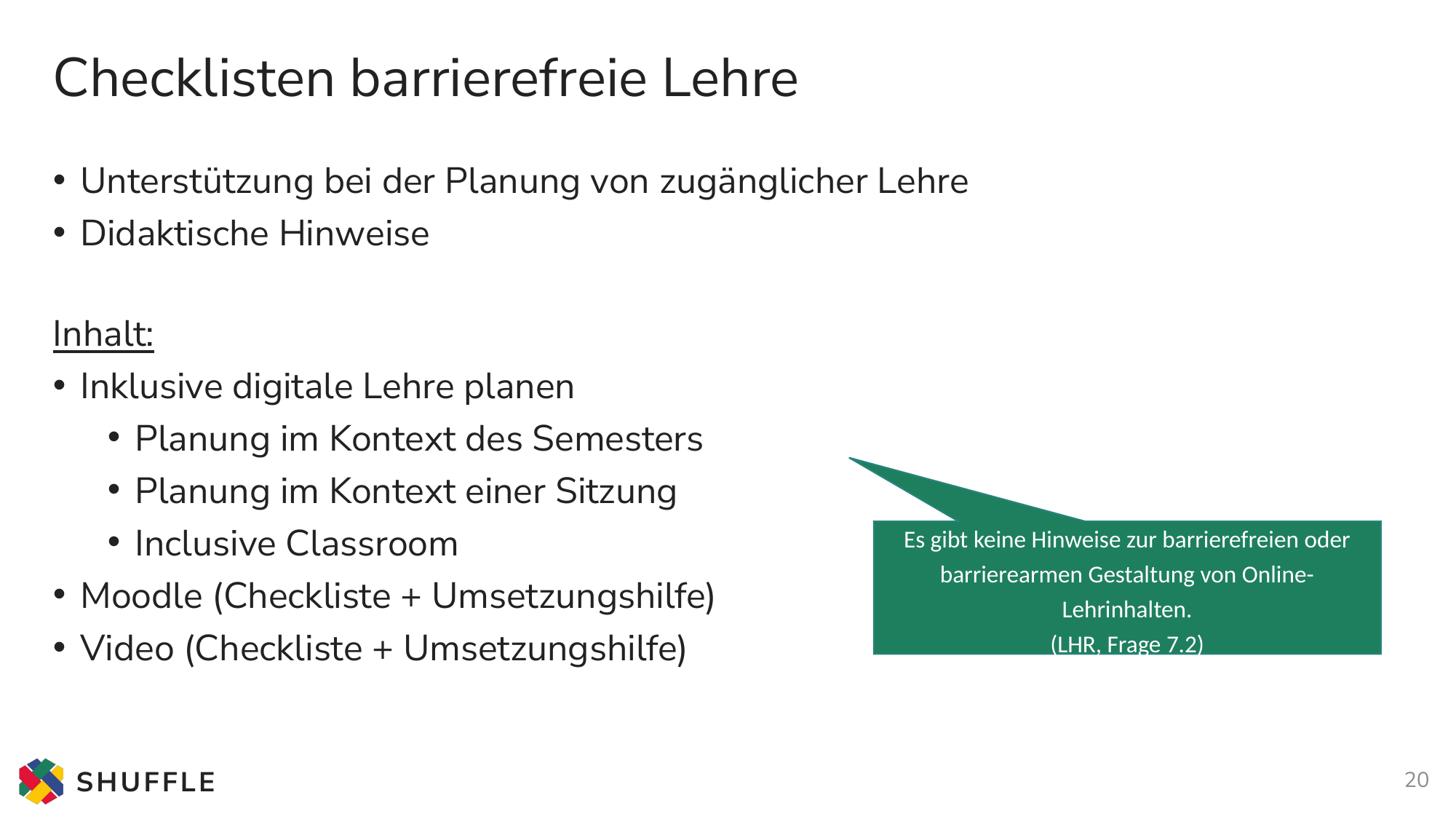

# Checklisten barrierefreie Lehre
Unterstützung bei der Planung von zugänglicher Lehre
Didaktische Hinweise

Inhalt:
Inklusive digitale Lehre planen
Planung im Kontext des Semesters
Planung im Kontext einer Sitzung
Inclusive Classroom
Moodle (Checkliste + Umsetzungshilfe)
Video (Checkliste + Umsetzungshilfe)

Es gibt keine Hinweise zur barrierefreien oder barrierearmen Gestaltung von Online- Lehrinhalten.
(LHR, Frage 7.2)
20